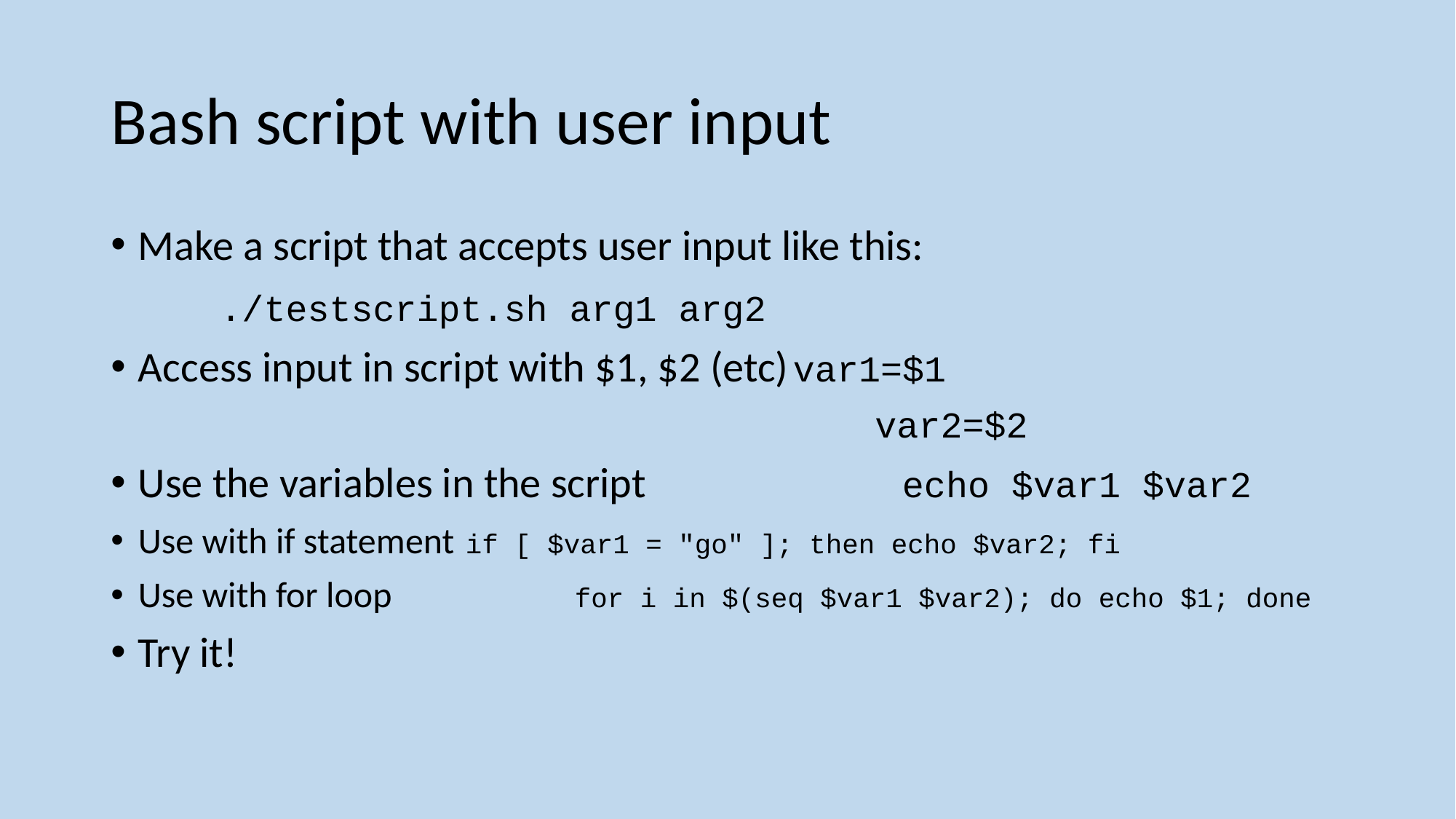

# Bash script with user input
Make a script that accepts user input like this:
	./testscript.sh arg1 arg2
Access input in script with $1, $2 (etc)	var1=$1
							var2=$2
Use the variables in the script			echo $var1 $var2
Use with if statement	if [ $var1 = "go" ]; then echo $var2; fi
Use with for loop		for i in $(seq $var1 $var2); do echo $1; done
Try it!